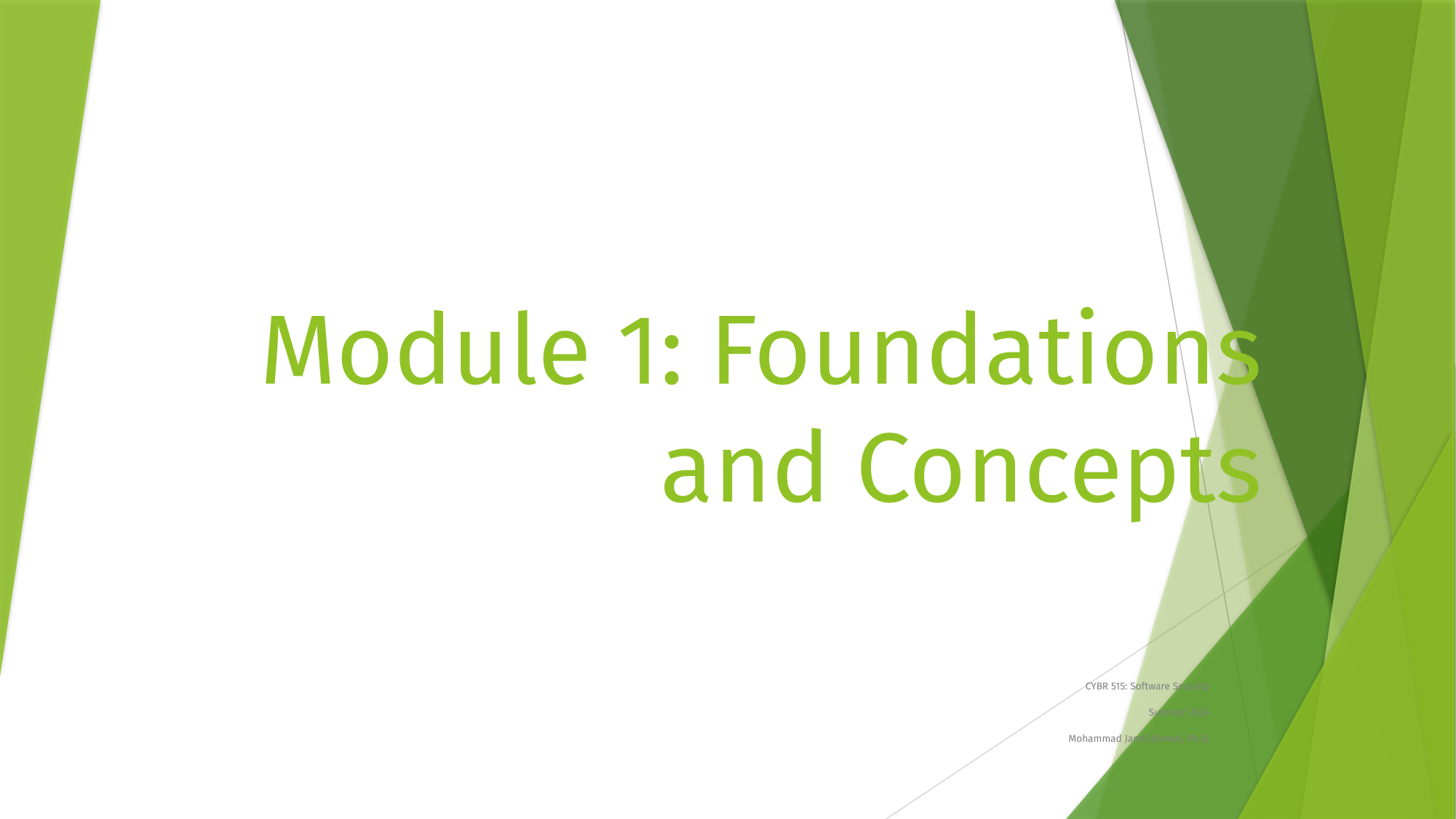

# Module 1: Foundations and Concepts
CYBR 515: Software Security
Summer 2024
Mohammad Jamil Ahmad, Ph.D,